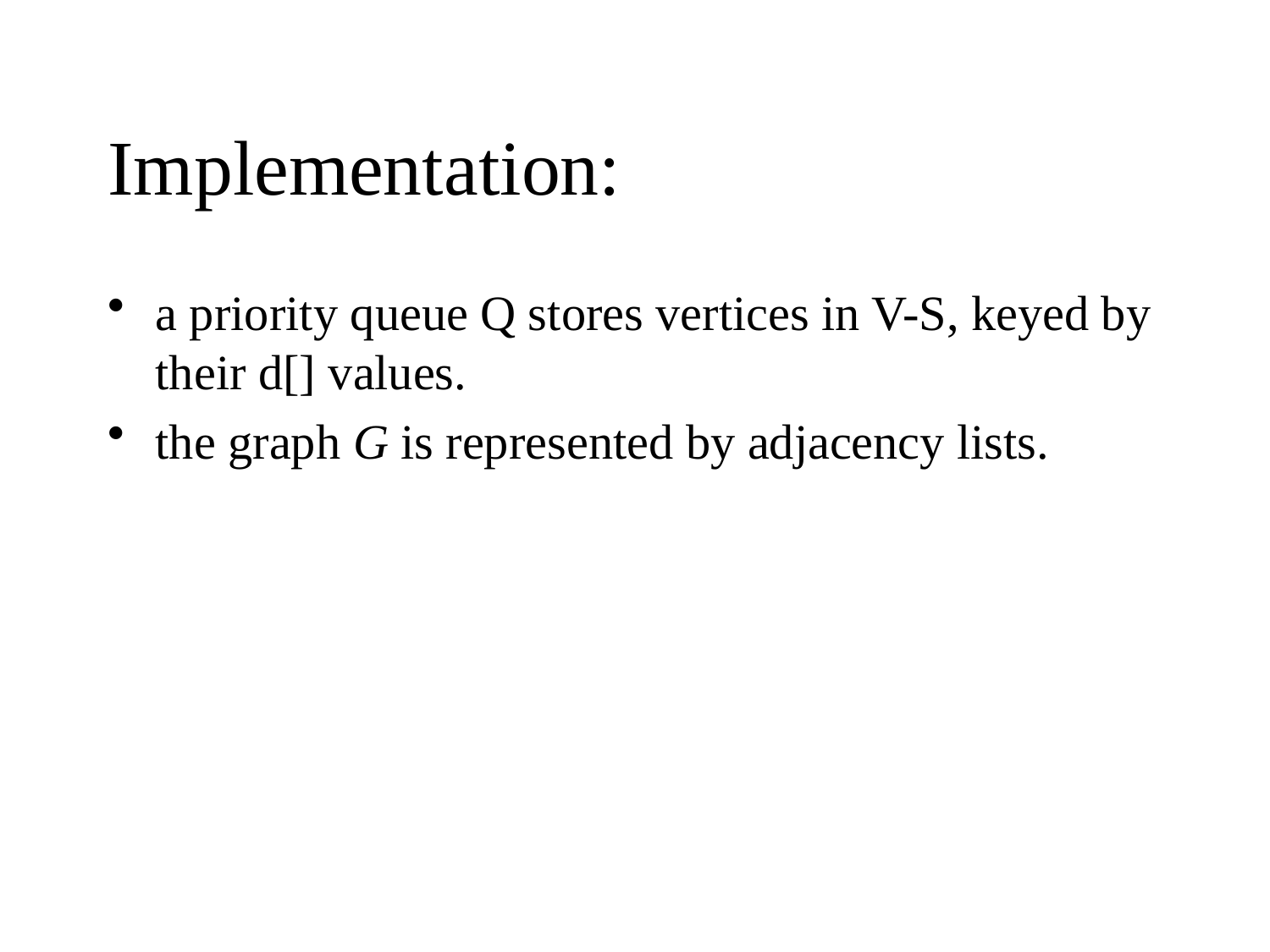

# Implementation:
a priority queue Q stores vertices in V-S, keyed by their d[] values.
the graph G is represented by adjacency lists.